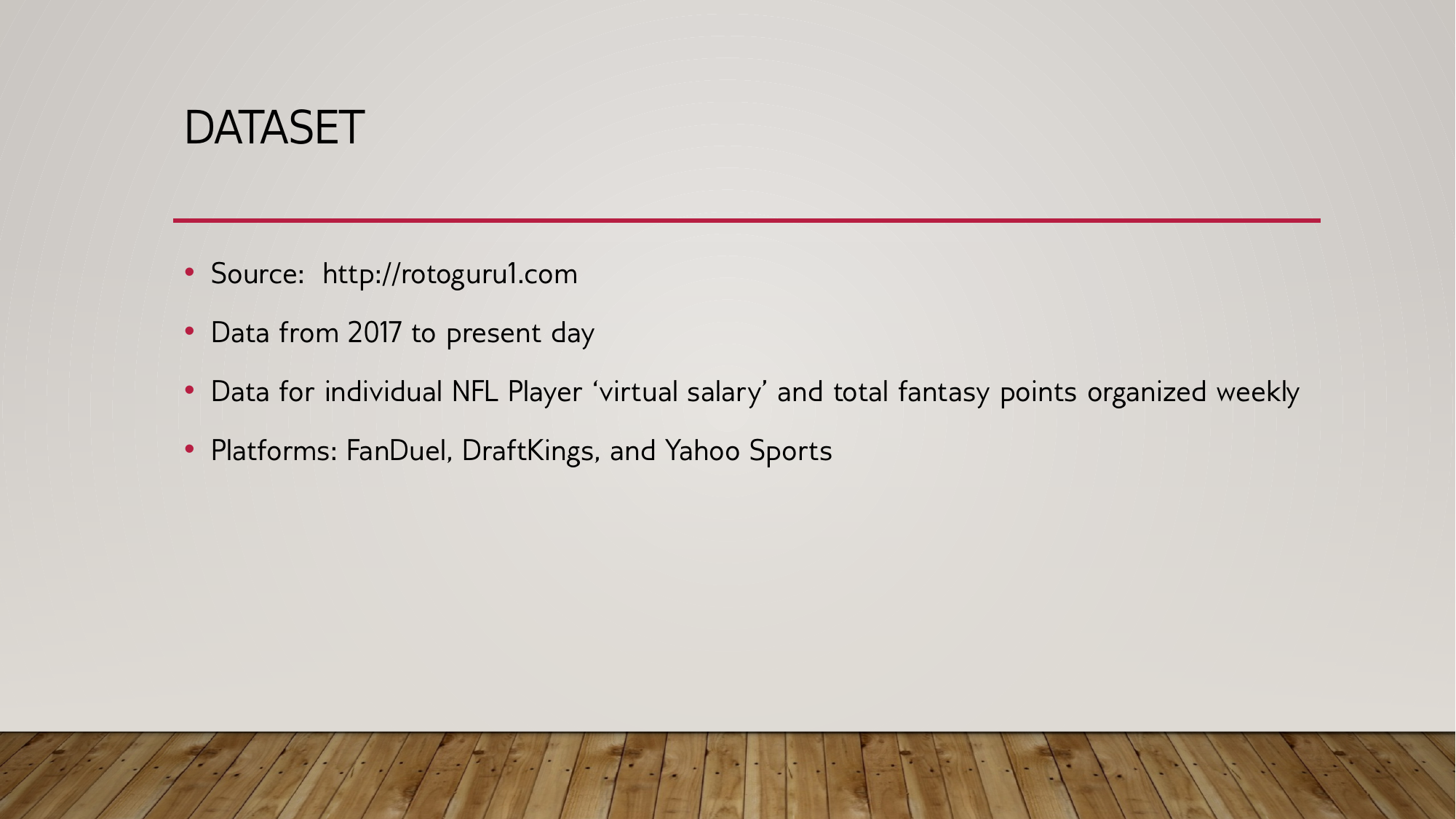

# Dataset
Source:  http://rotoguru1.com
Data from 2017 to present day
Data for individual NFL Player ‘virtual salary’ and total fantasy points organized weekly
Platforms: FanDuel, DraftKings, and Yahoo Sports